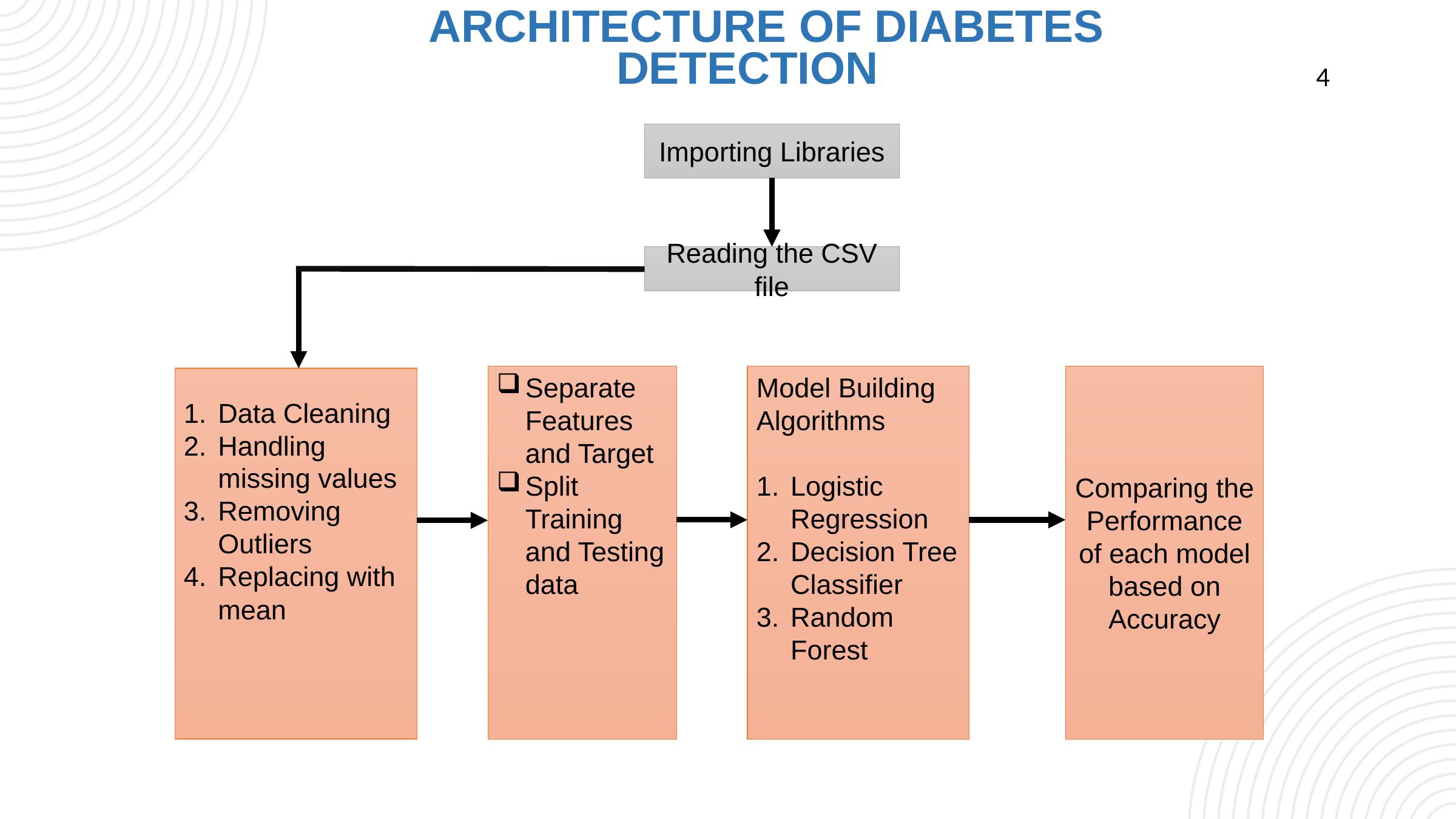

Architecture of diabetes detection
4
Importing Libraries
Reading the CSV file
Separate Features and Target
Split Training and Testing data

Model Building
Algorithms

Logistic Regression
Decision Tree Classifier
Random Forest

Comparing the Performance of each model based on Accuracy
Data Cleaning
Handling missing values
Removing Outliers
Replacing with mean